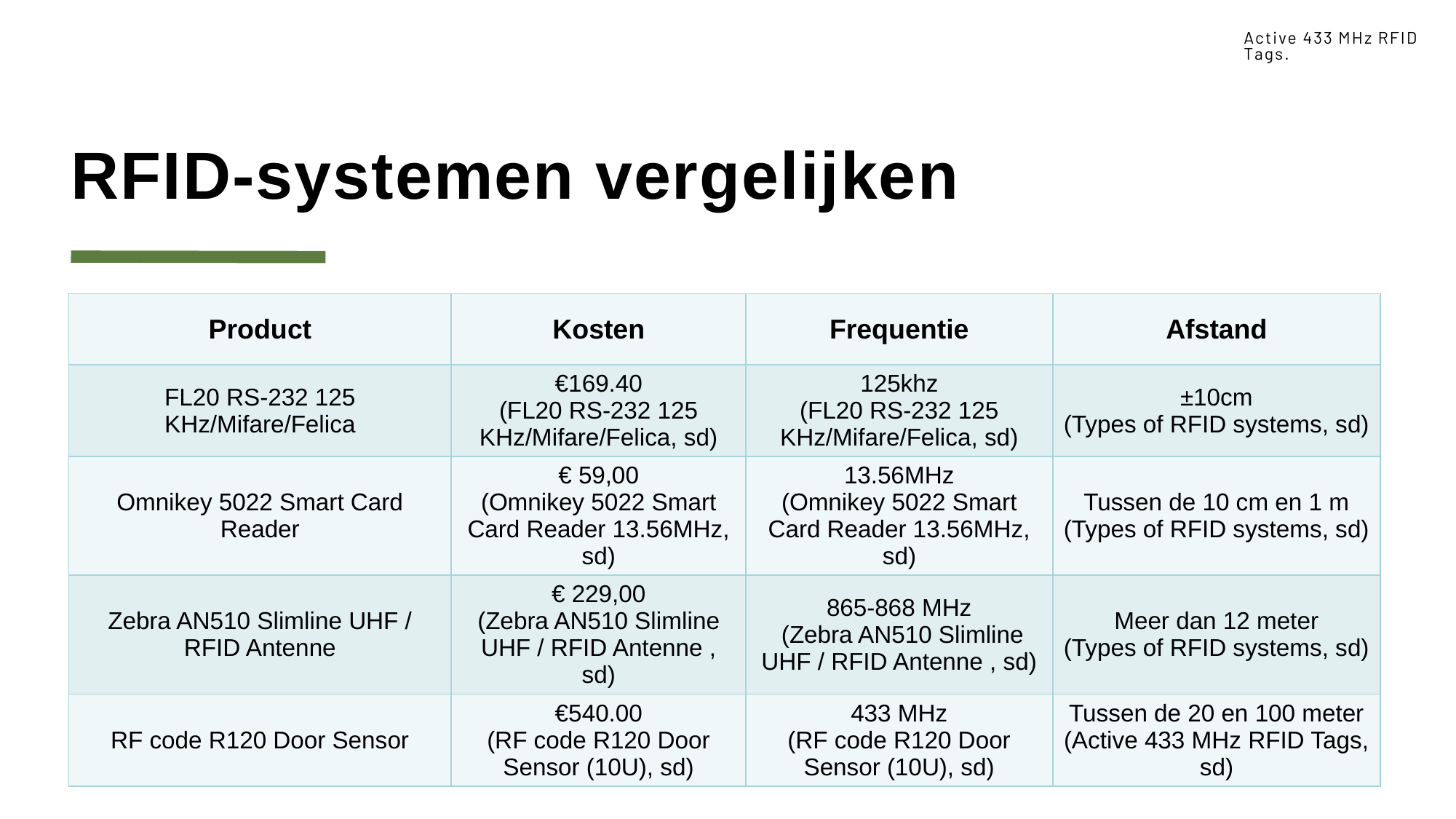

Active 433 MHz RFID Tags.

# RFID-systemen vergelijken
| Product | Kosten | Frequentie | Afstand |
| --- | --- | --- | --- |
| FL20 RS-232 125 KHz/Mifare/Felica | €169.40 (FL20 RS-232 125 KHz/Mifare/Felica, sd) | 125khz (FL20 RS-232 125 KHz/Mifare/Felica, sd) | ±10cm (Types of RFID systems, sd) |
| Omnikey 5022 Smart Card Reader | € 59,00 (Omnikey 5022 Smart Card Reader 13.56MHz, sd) | 13.56MHz (Omnikey 5022 Smart Card Reader 13.56MHz, sd) | Tussen de 10 cm en 1 m (Types of RFID systems, sd) |
| Zebra AN510 Slimline UHF / RFID Antenne | € 229,00 (Zebra AN510 Slimline UHF / RFID Antenne , sd) | 865-868 MHz (Zebra AN510 Slimline UHF / RFID Antenne , sd) | Meer dan 12 meter (Types of RFID systems, sd) |
| RF code R120 Door Sensor | €540.00 (RF code R120 Door Sensor (10U), sd) | 433 MHz (RF code R120 Door Sensor (10U), sd) | Tussen de 20 en 100 meter (Active 433 MHz RFID Tags, sd) |